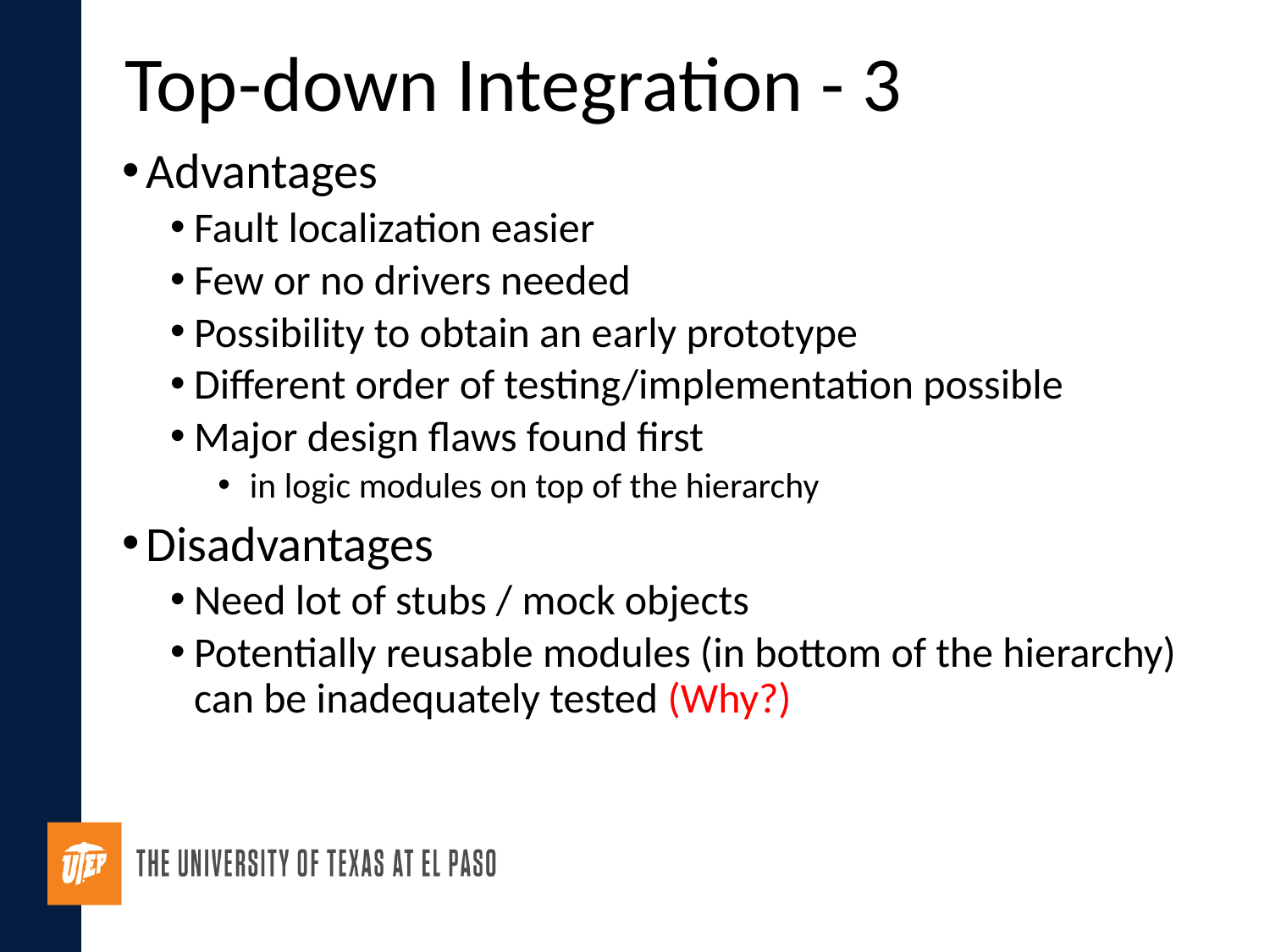

# Top-down Integration - 3
Advantages
Fault localization easier
Few or no drivers needed
Possibility to obtain an early prototype
Different order of testing/implementation possible
Major design flaws found first
 in logic modules on top of the hierarchy
Disadvantages
Need lot of stubs / mock objects
Potentially reusable modules (in bottom of the hierarchy) can be inadequately tested (Why?)